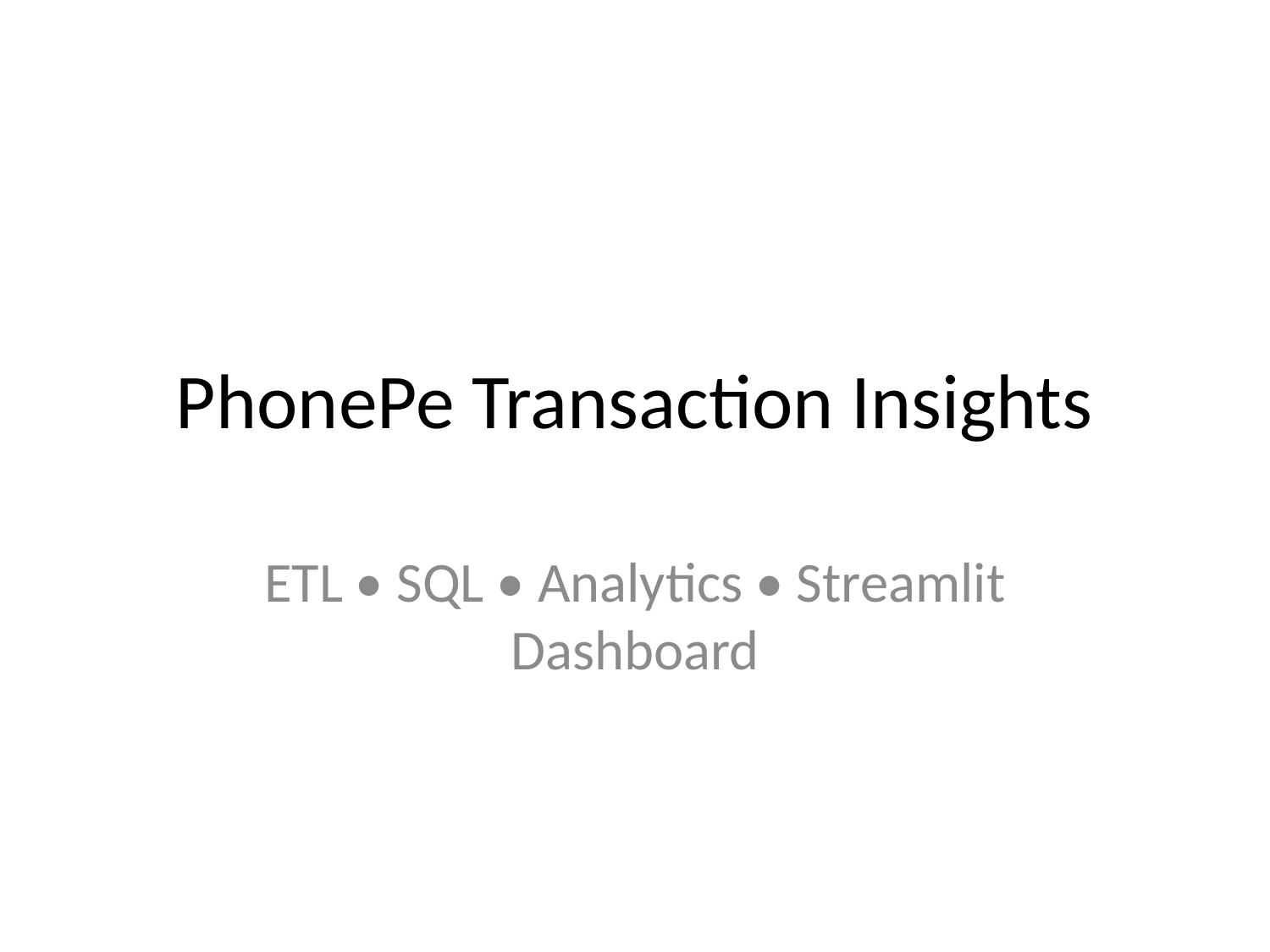

# PhonePe Transaction Insights
ETL • SQL • Analytics • Streamlit Dashboard